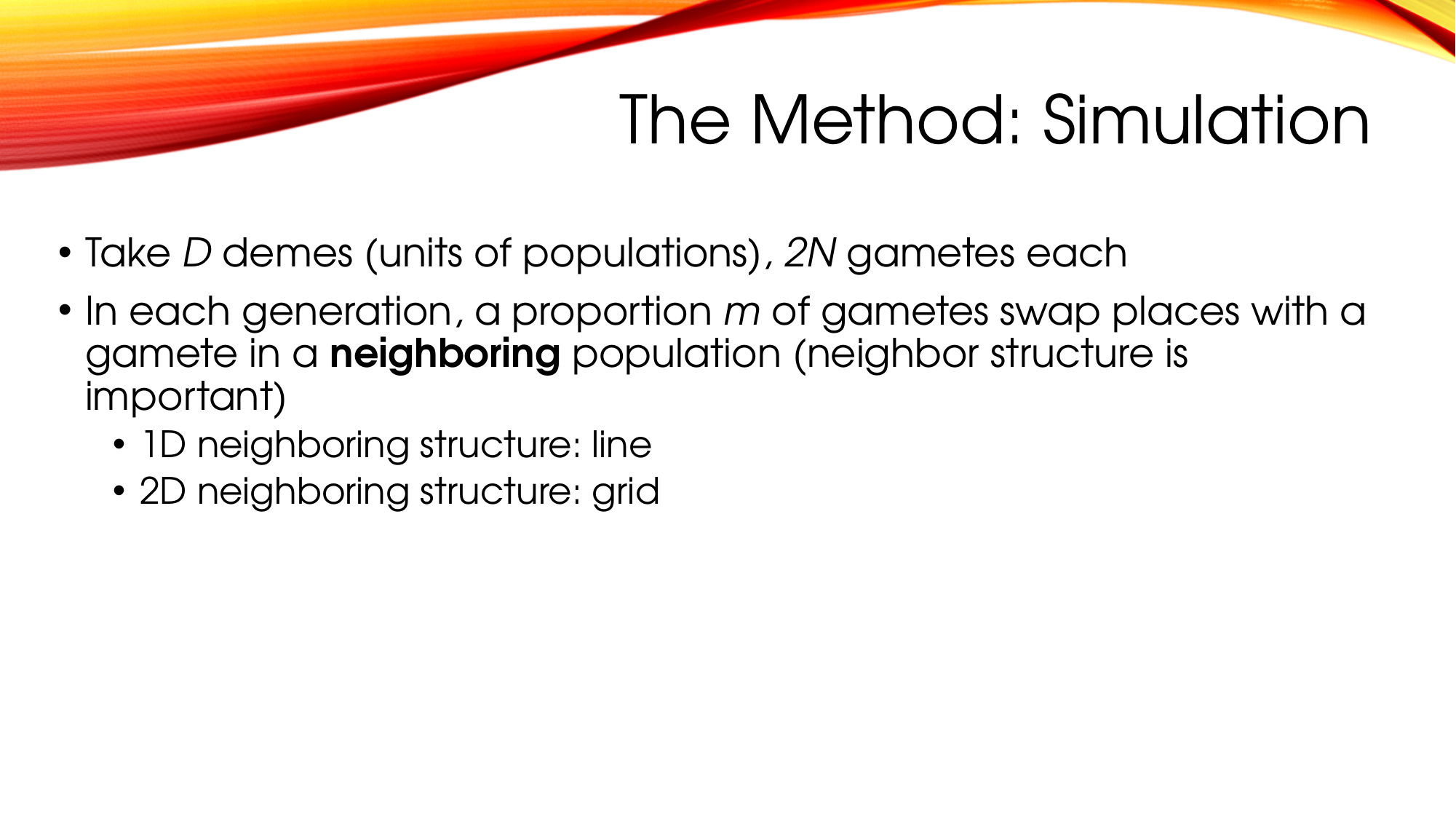

The Method: Simulation
Take D demes (units of populations), 2N gametes each
In each generation, a proportion m of gametes swap places with a gamete in a neighboring population (neighbor structure is important)
1D neighboring structure: line
2D neighboring structure: grid